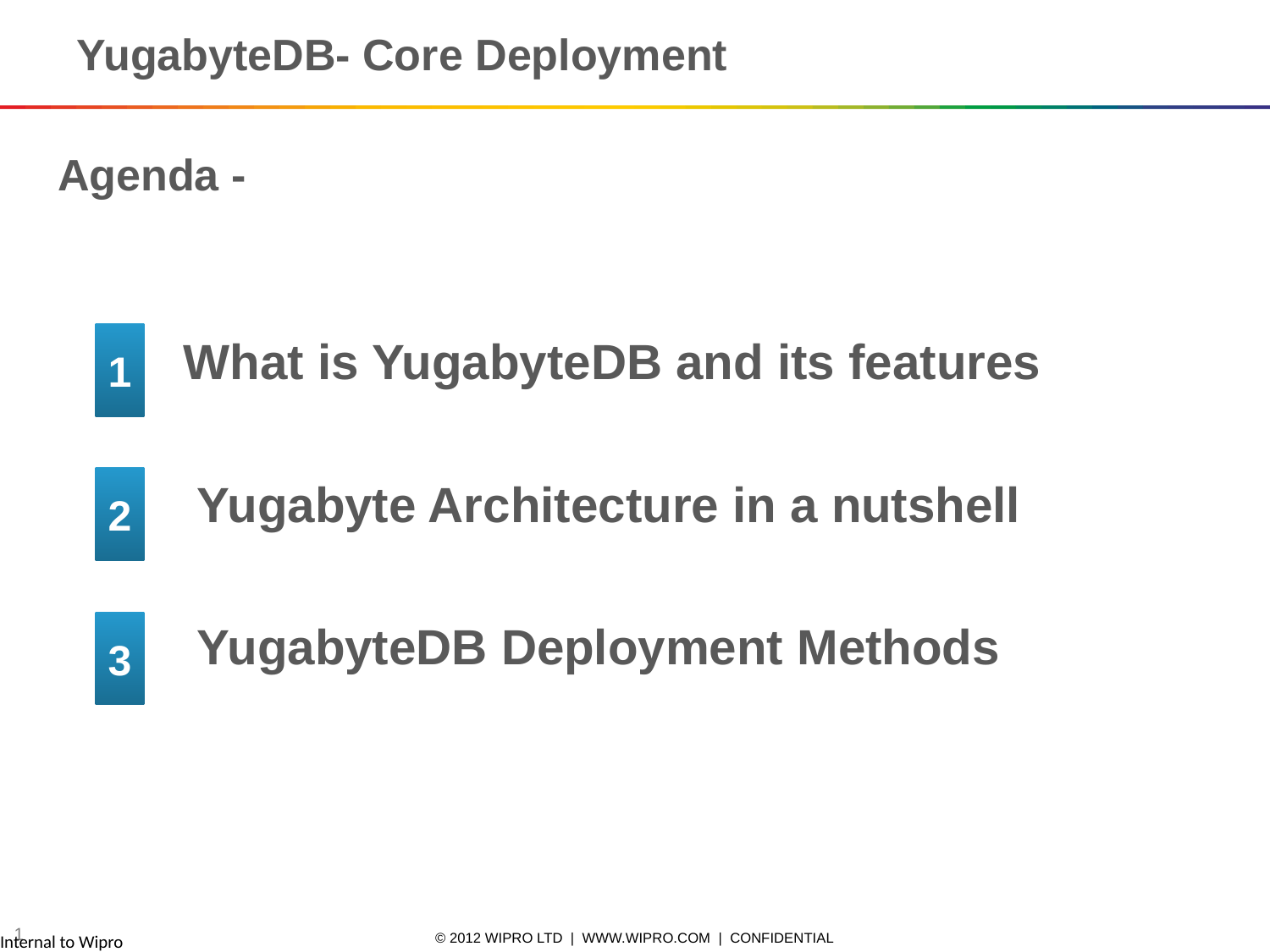

# YugabyteDB- Core Deployment
Agenda -
1
What is YugabyteDB and its features
 Yugabyte Architecture in a nutshell
2
 YugabyteDB Deployment Methods
3